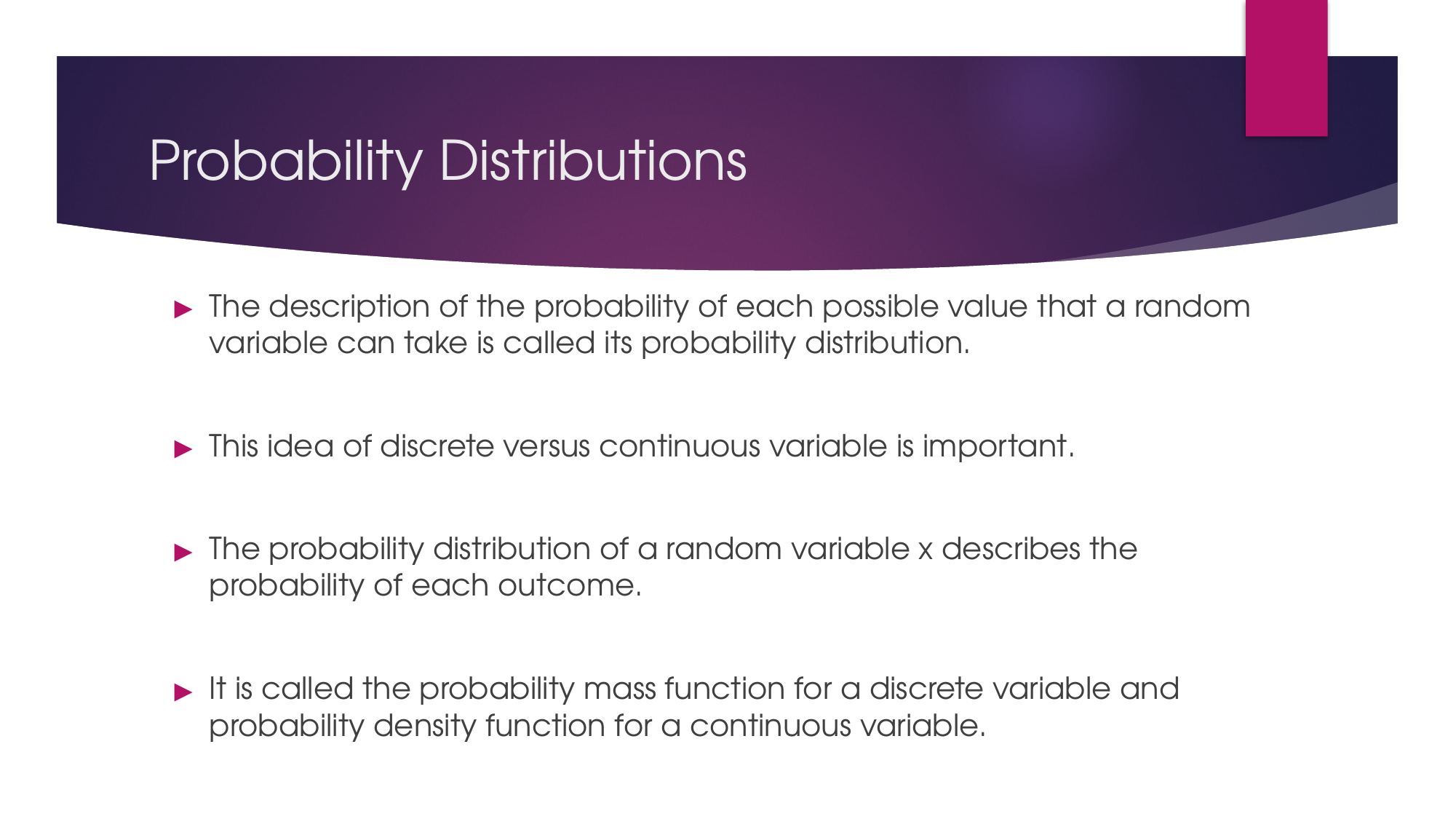

# Probability Distributions
The description of the probability of each possible value that a random variable can take is called its probability distribution.

This idea of discrete versus continuous variable is important.

The probability distribution of a random variable x describes the probability of each outcome.

It is called the probability mass function for a discrete variable and probability density function for a continuous variable.